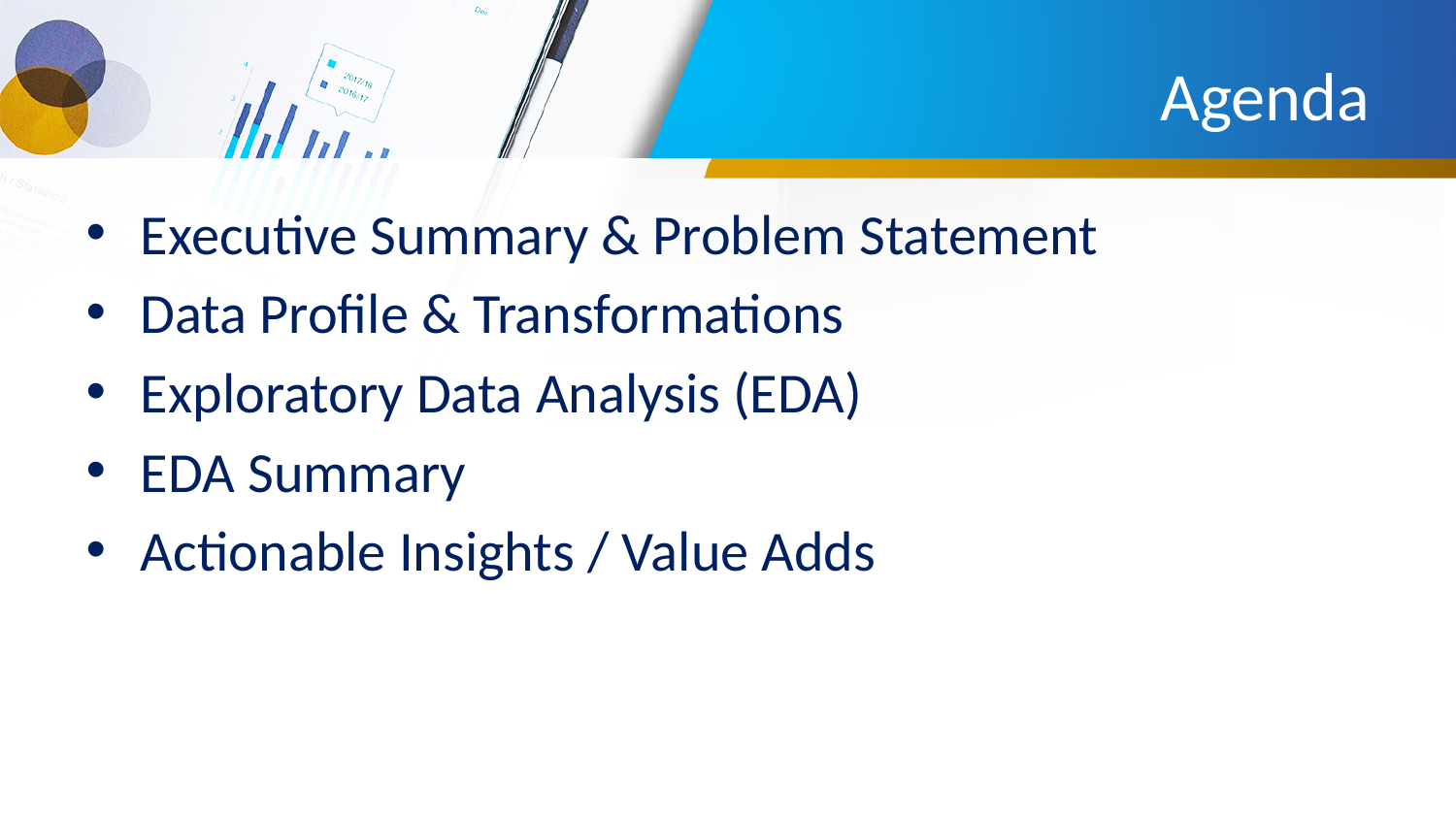

# Agenda
Executive Summary & Problem Statement
Data Profile & Transformations
Exploratory Data Analysis (EDA)
EDA Summary
Actionable Insights / Value Adds